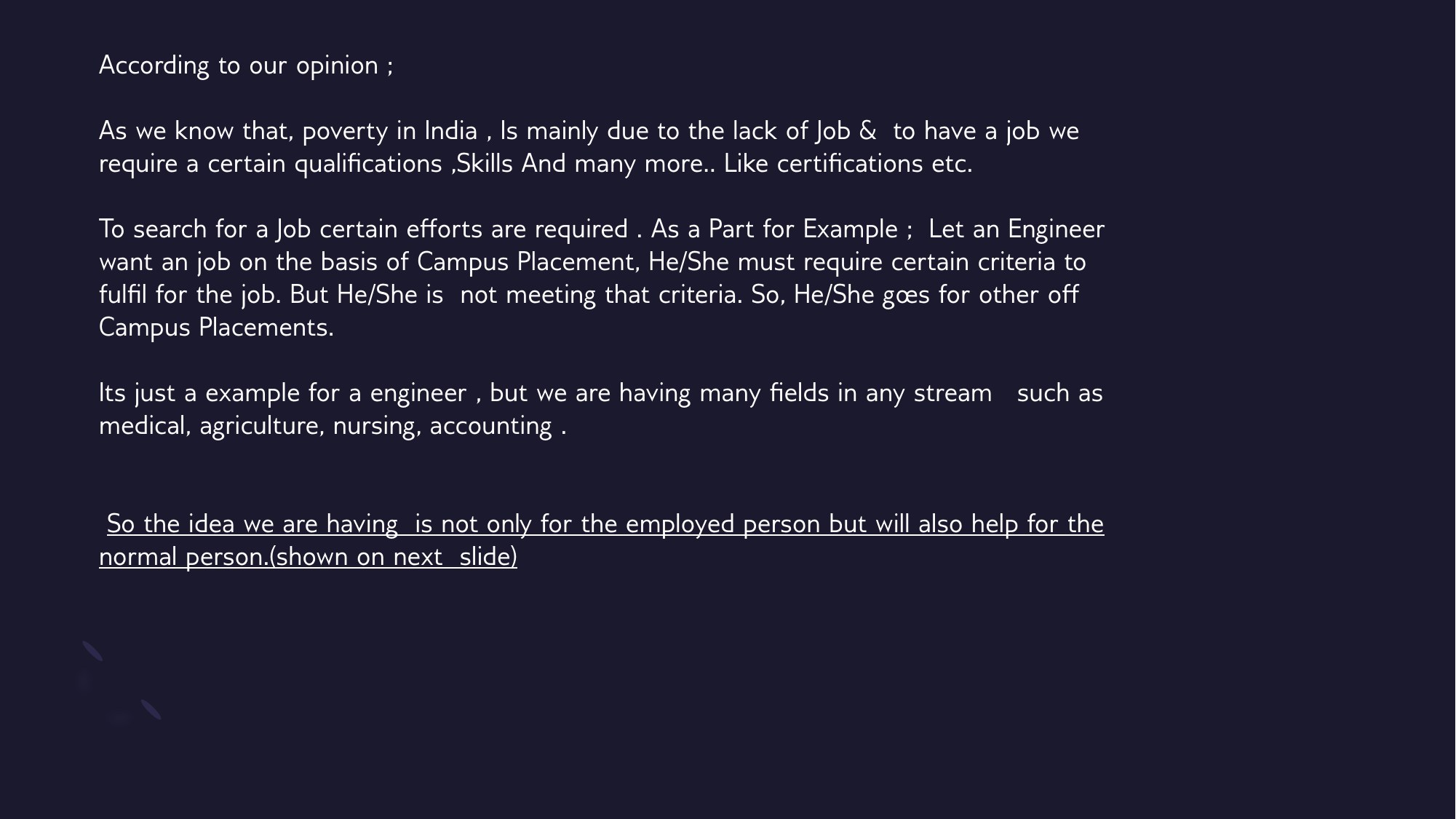

According to our opinion ;

As we know that, poverty in India , Is mainly due to the lack of Job &  to have a job we require a certain qualifications ,Skills And many more.. Like certifications etc.

To search for a Job certain efforts are required . As a Part for Example ;  Let an Engineer  want an job on the basis of Campus Placement, He/She must require certain criteria to fulfil for the job. But He/She is  not meeting that criteria. So, He/She goes for other off Campus Placements.

Its just a example for a engineer , but we are having many fields in any stream   such as medical, agriculture, nursing, accounting .

 So the idea we are having  is not only for the employed person but will also help for the normal person.(shown on next  slide)